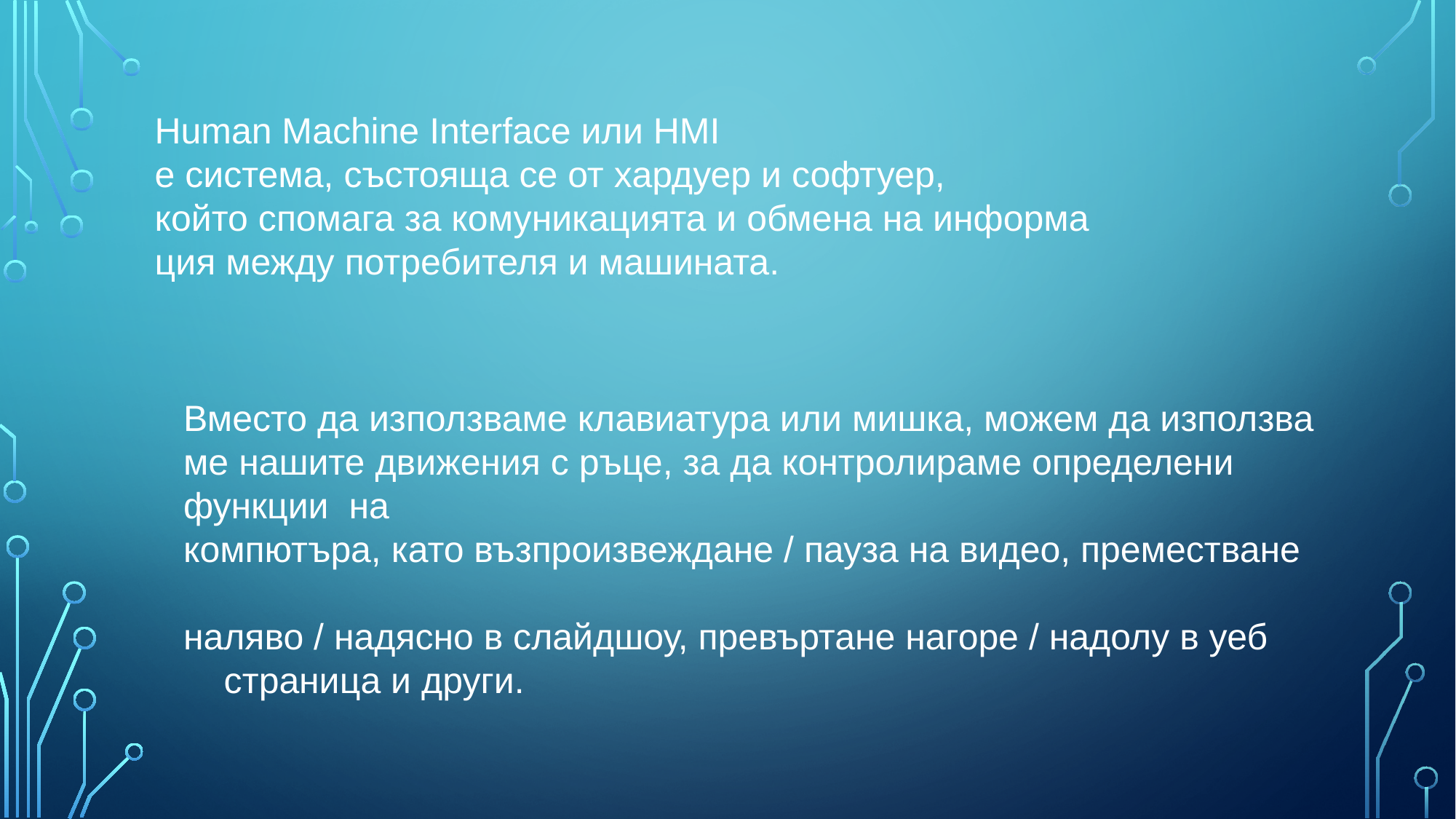

Human Machine Interface или HMI е система, състояща се от хардуер и софтуер, който спомага за комуникацията и обмена на информация между потребителя и машината.
Вместо да използваме клавиатура или мишка, можем да използваме нашите движения с ръце, за да контролираме определени  функции  на    компютъра, като възпроизвеждане / пауза на видео, преместване         наляво / надясно в слайдшоу, превъртане нагоре / надолу в уеб           страница и други.